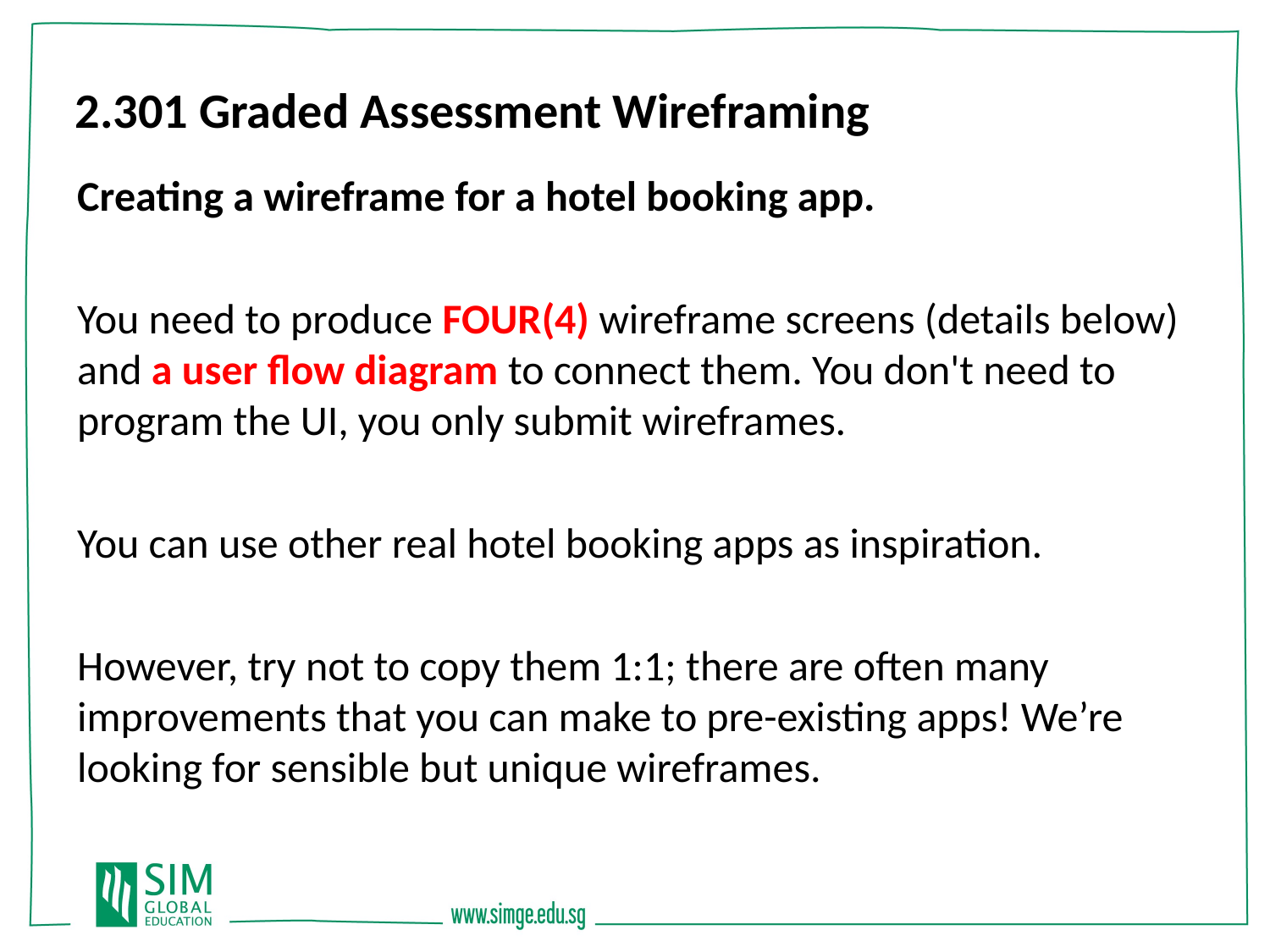

2.301 Graded Assessment Wireframing
Creating a wireframe for a hotel booking app.

You need to produce FOUR(4) wireframe screens (details below) and a user flow diagram to connect them. You don't need to program the UI, you only submit wireframes.

You can use other real hotel booking apps as inspiration.

However, try not to copy them 1:1; there are often many improvements that you can make to pre-existing apps! We’re looking for sensible but unique wireframes.